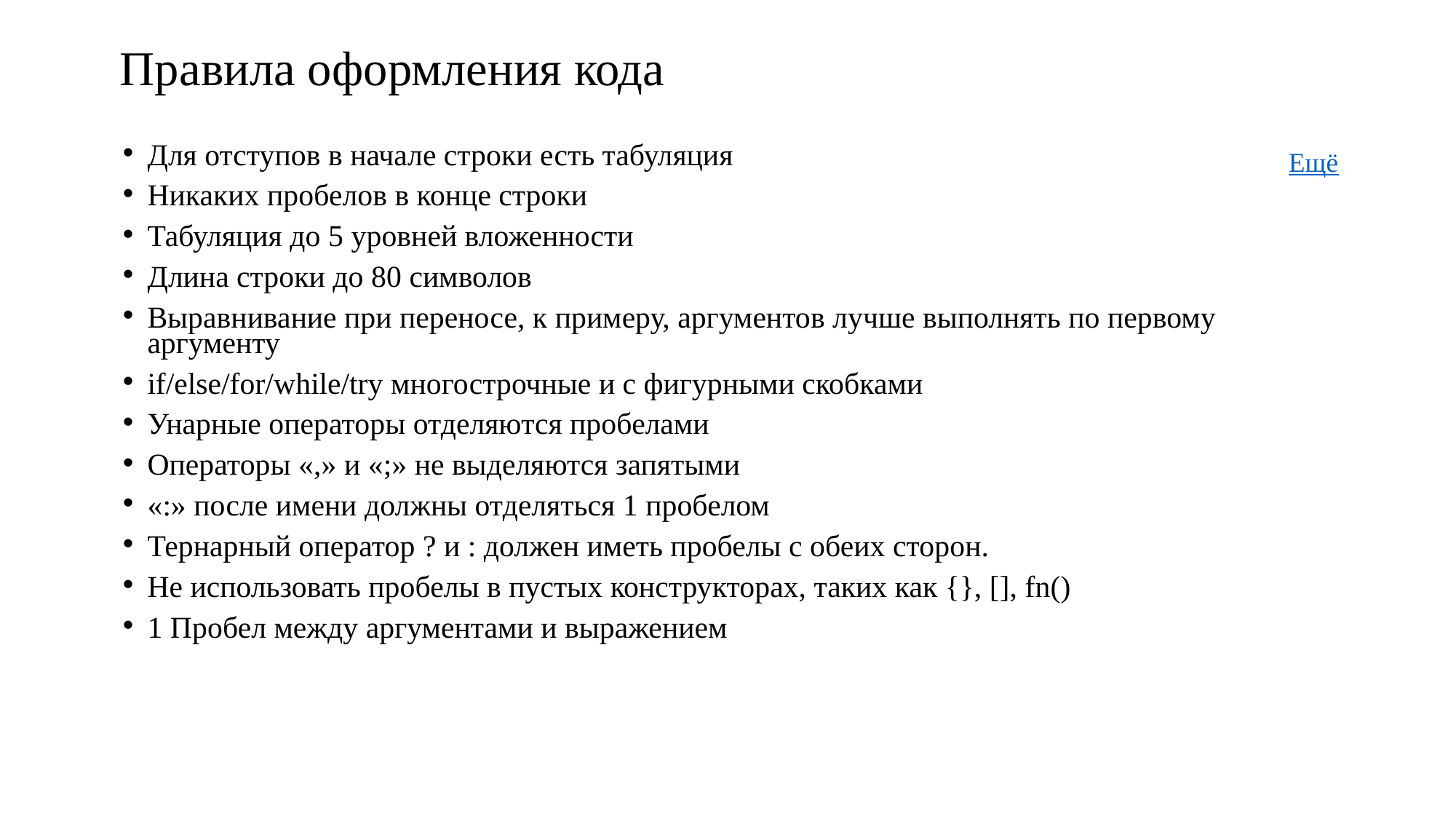

# Правила оформления кода
Для отступов в начале строки есть табуляция
Никаких пробелов в конце строки
Табуляция до 5 уровней вложенности
Длина строки до 80 символов
Выравнивание при переносе, к примеру, аргументов лучше выполнять по первому аргументу
if/else/for/while/try многострочные и с фигурными скобками
Унарные операторы отделяются пробелами
Операторы «,» и «;» не выделяются запятыми
«:» после имени должны отделяться 1 пробелом
Тернарный оператор ? и : должен иметь пробелы с обеих сторон.
Не использовать пробелы в пустых конструкторах, таких как {}, [], fn()
1 Пробел между аргументами и выражением

Ещё